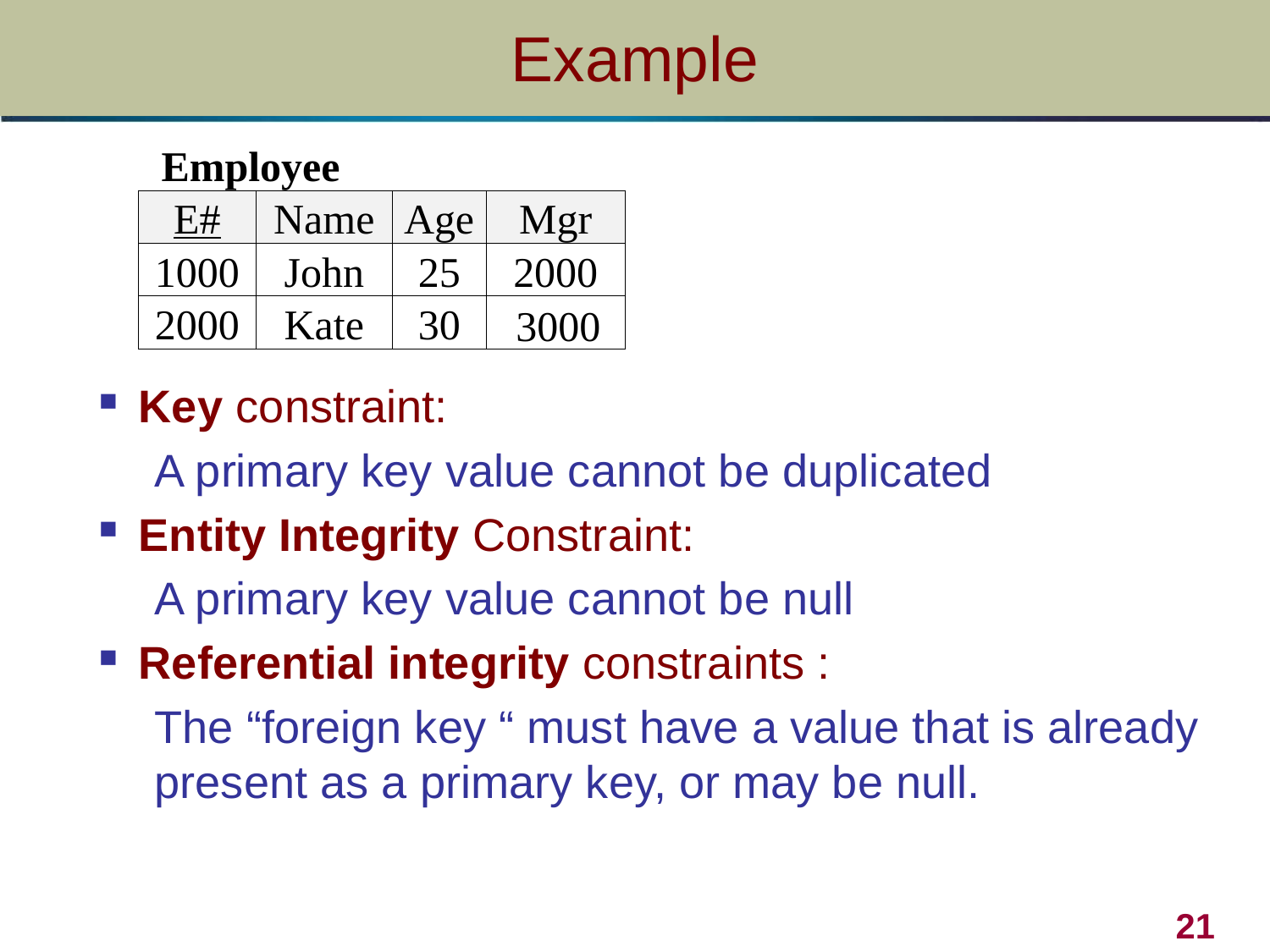

# Example
| Employee |  |  |  |
| --- | --- | --- | --- |
| E# | Name | Age | Mgr |
| 1000 | John | 25 | 2000 |
| 2000 | Kate | 30 |  |
3000
Key constraint:
A primary key value cannot be duplicated
Entity Integrity Constraint:
A primary key value cannot be null
Referential integrity constraints :
The “foreign key “ must have a value that is already present as a primary key, or may be null.
21